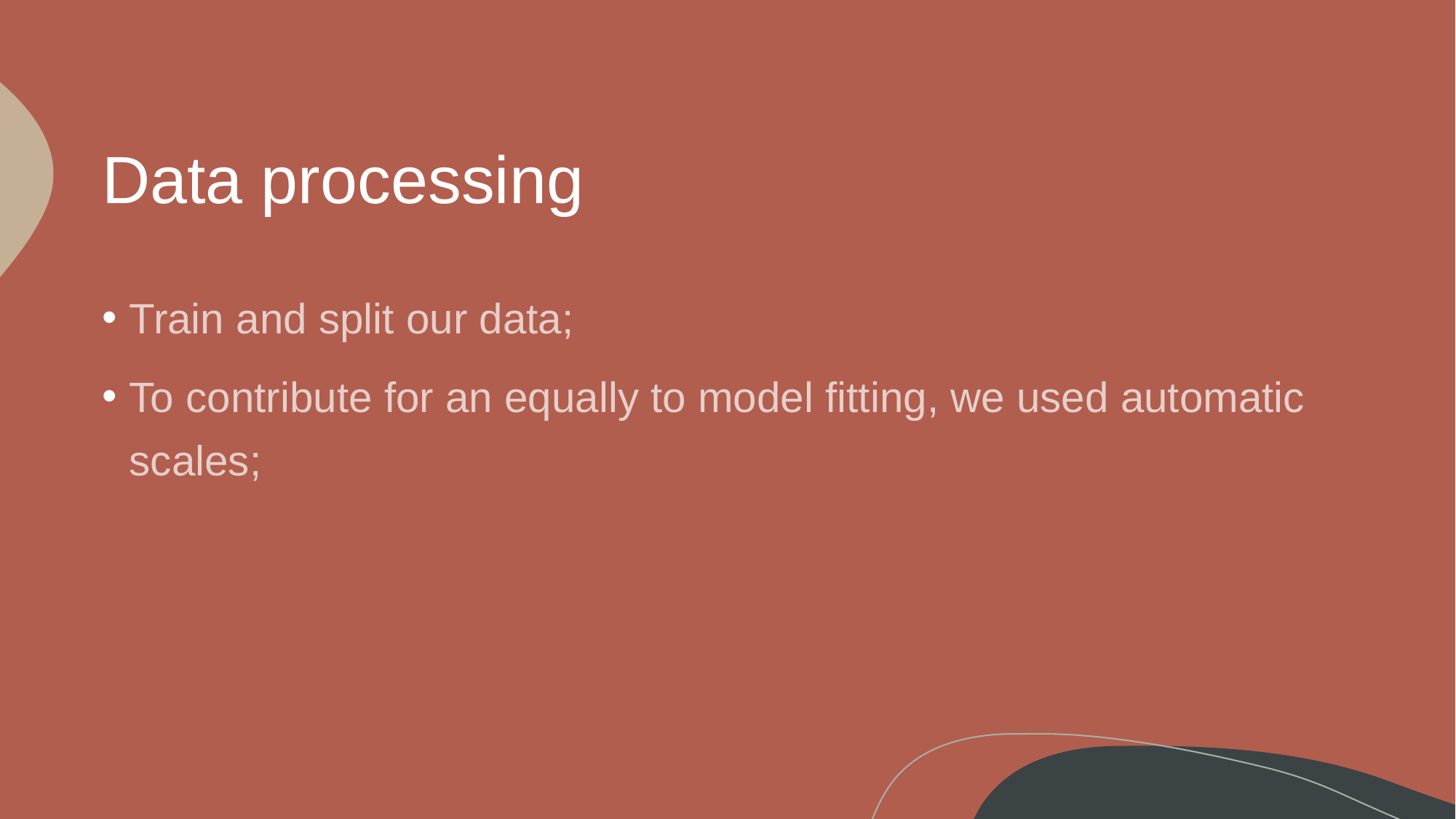

# Data processing
Train and split our data;
To contribute for an equally to model fitting, we used automatic scales;